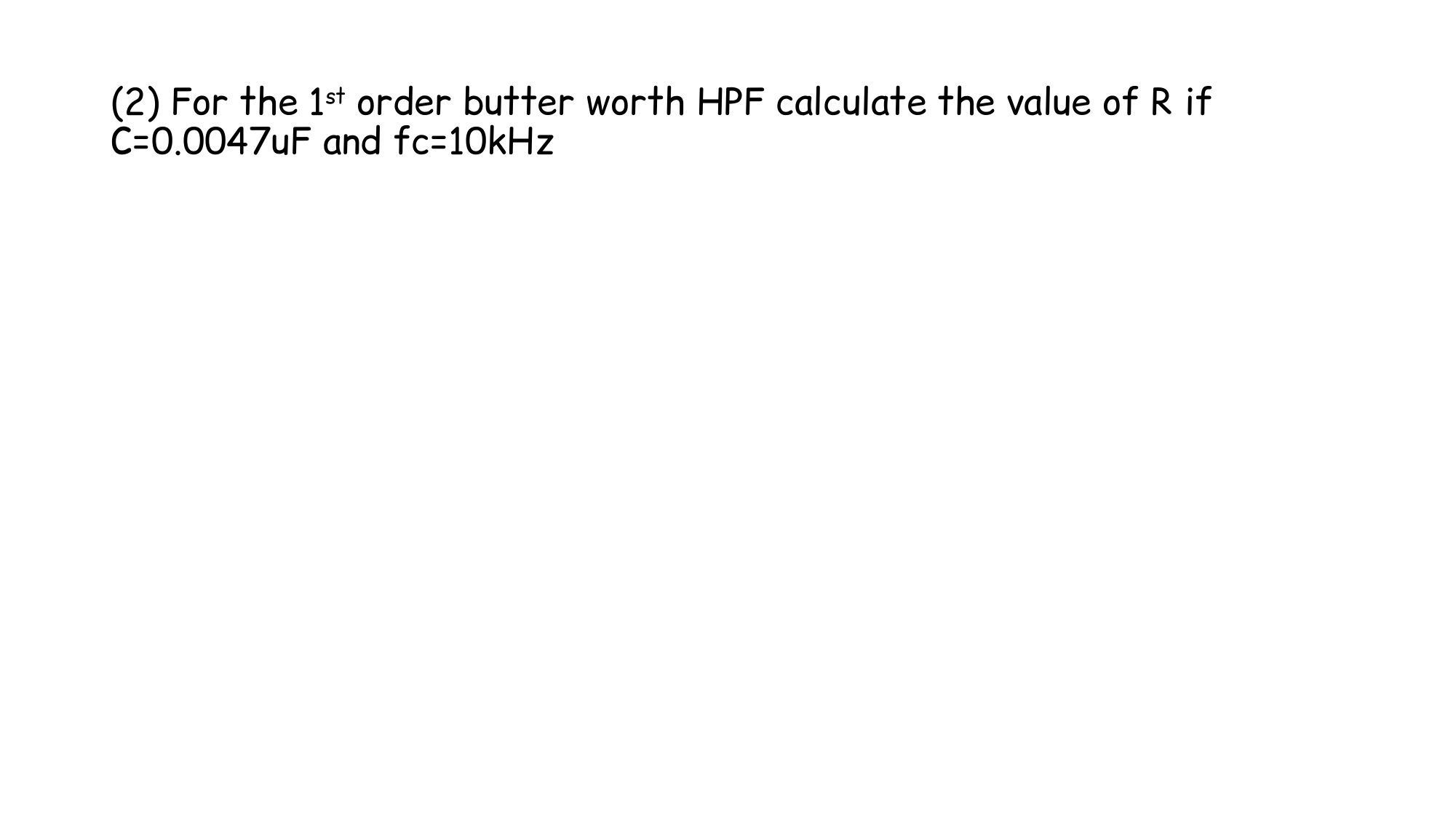

# (2) For the 1st order butter worth HPF calculate the value of R if C=0.0047uF and fc=10kHz